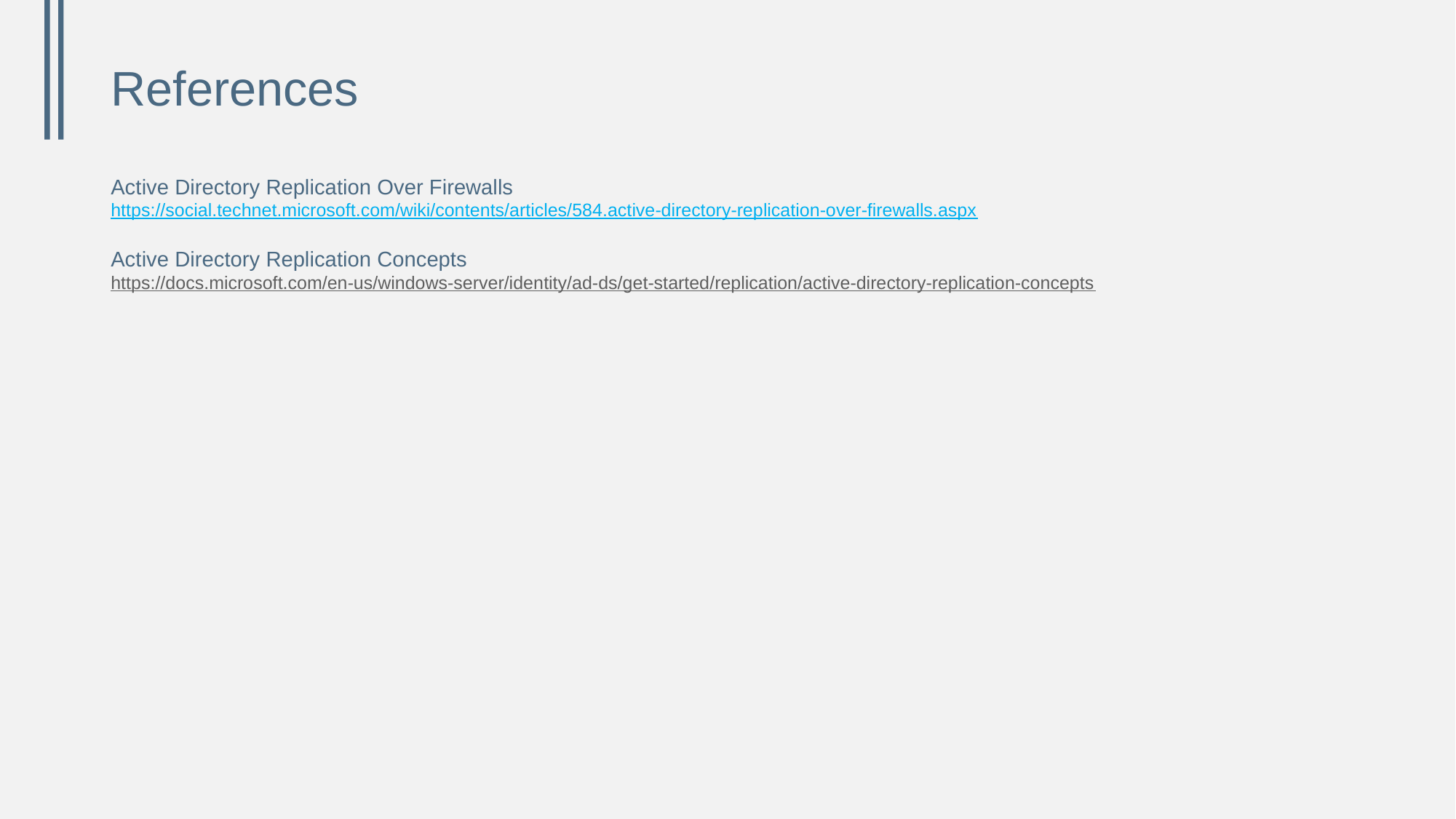

# References
Active Directory Replication Over Firewalls
https://social.technet.microsoft.com/wiki/contents/articles/584.active-directory-replication-over-firewalls.aspx

Active Directory Replication Concepts
https://docs.microsoft.com/en-us/windows-server/identity/ad-ds/get-started/replication/active-directory-replication-concepts